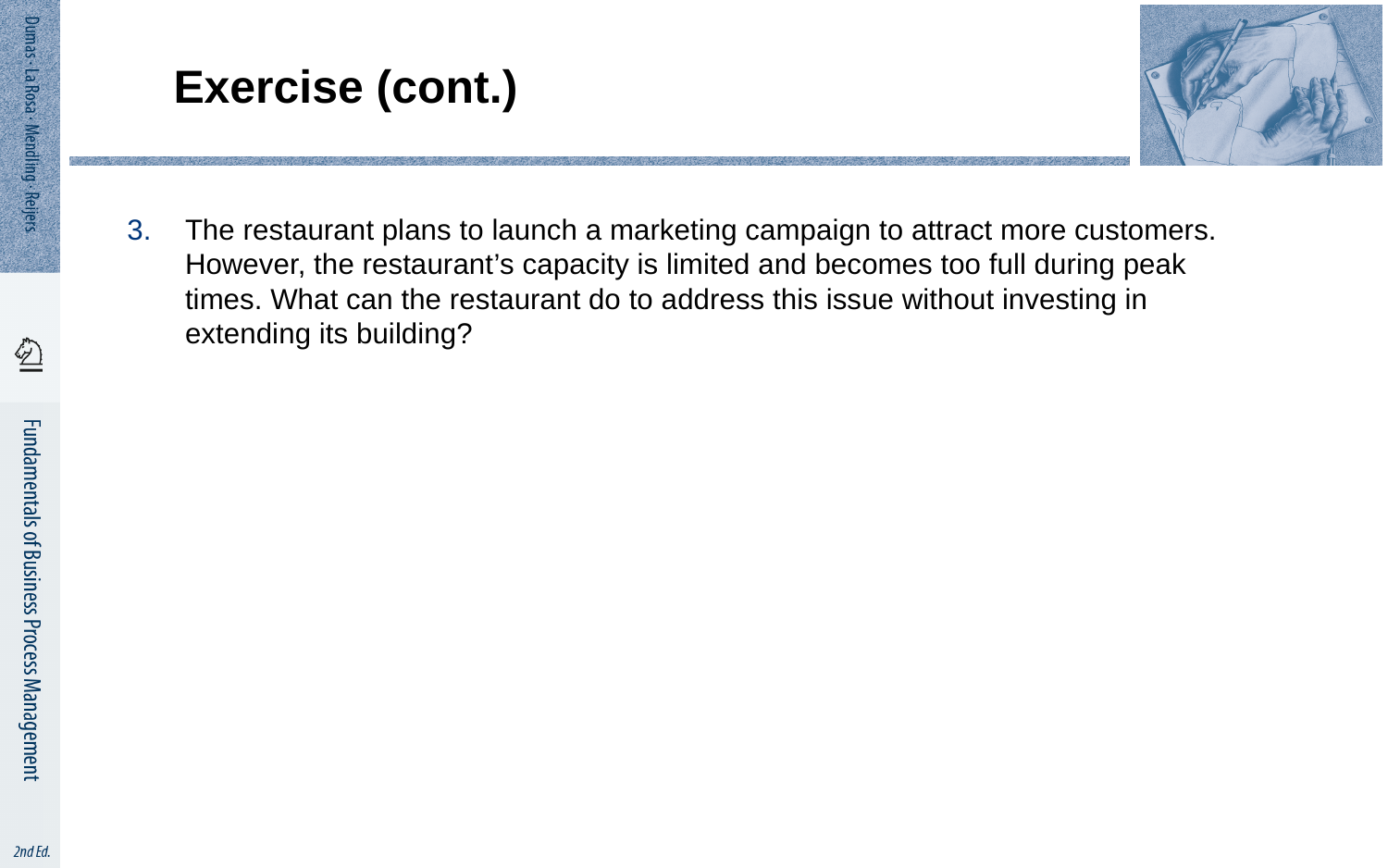

# Exercise (cont.)
The restaurant plans to launch a marketing campaign to attract more customers. However, the restaurant’s capacity is limited and becomes too full during peak times. What can the restaurant do to address this issue without investing in extending its building?